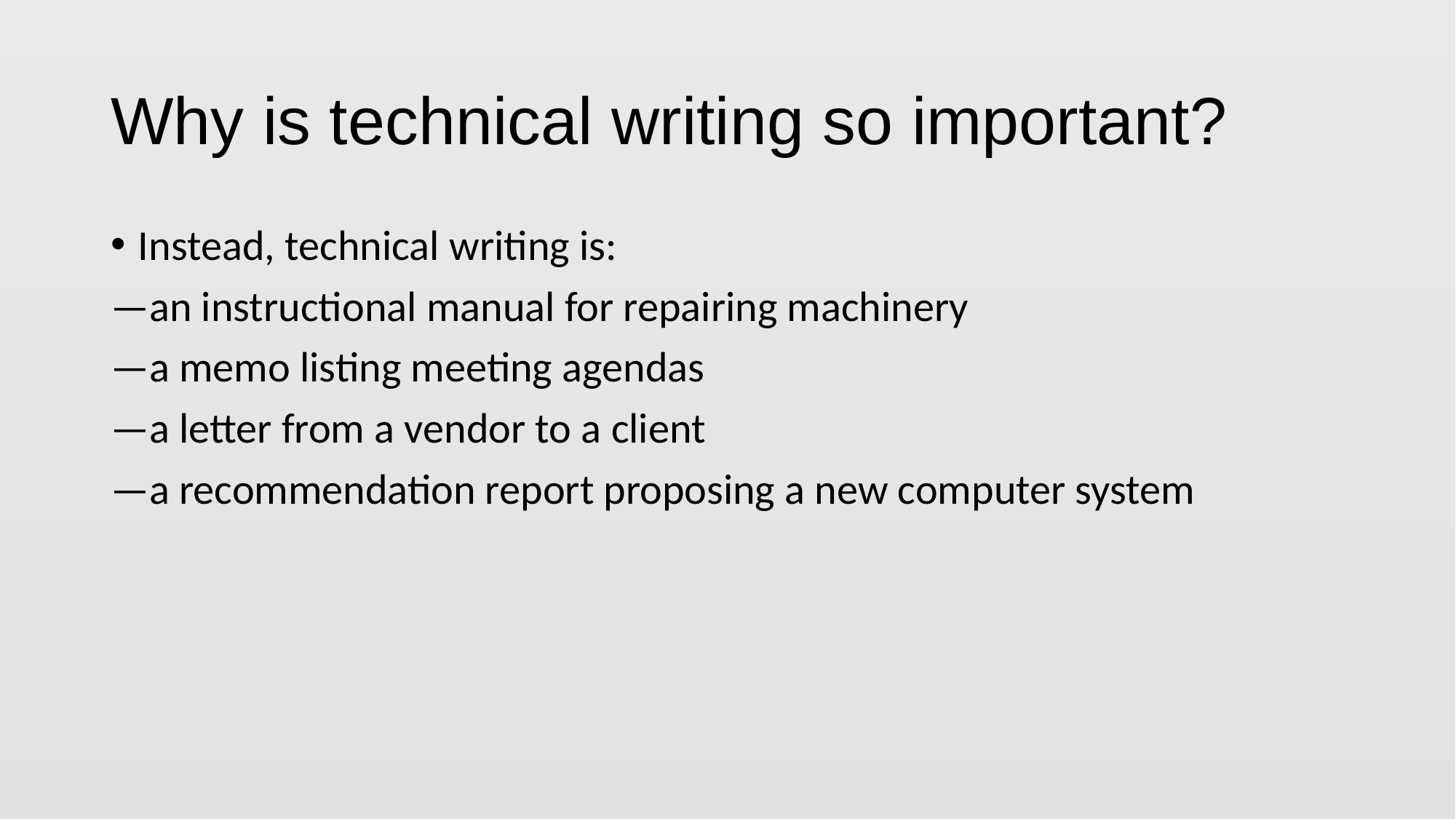

# Why is technical writing so important?
Instead, technical writing is:
—an instructional manual for repairing machinery
—a memo listing meeting agendas
—a letter from a vendor to a client
—a recommendation report proposing a new computer system